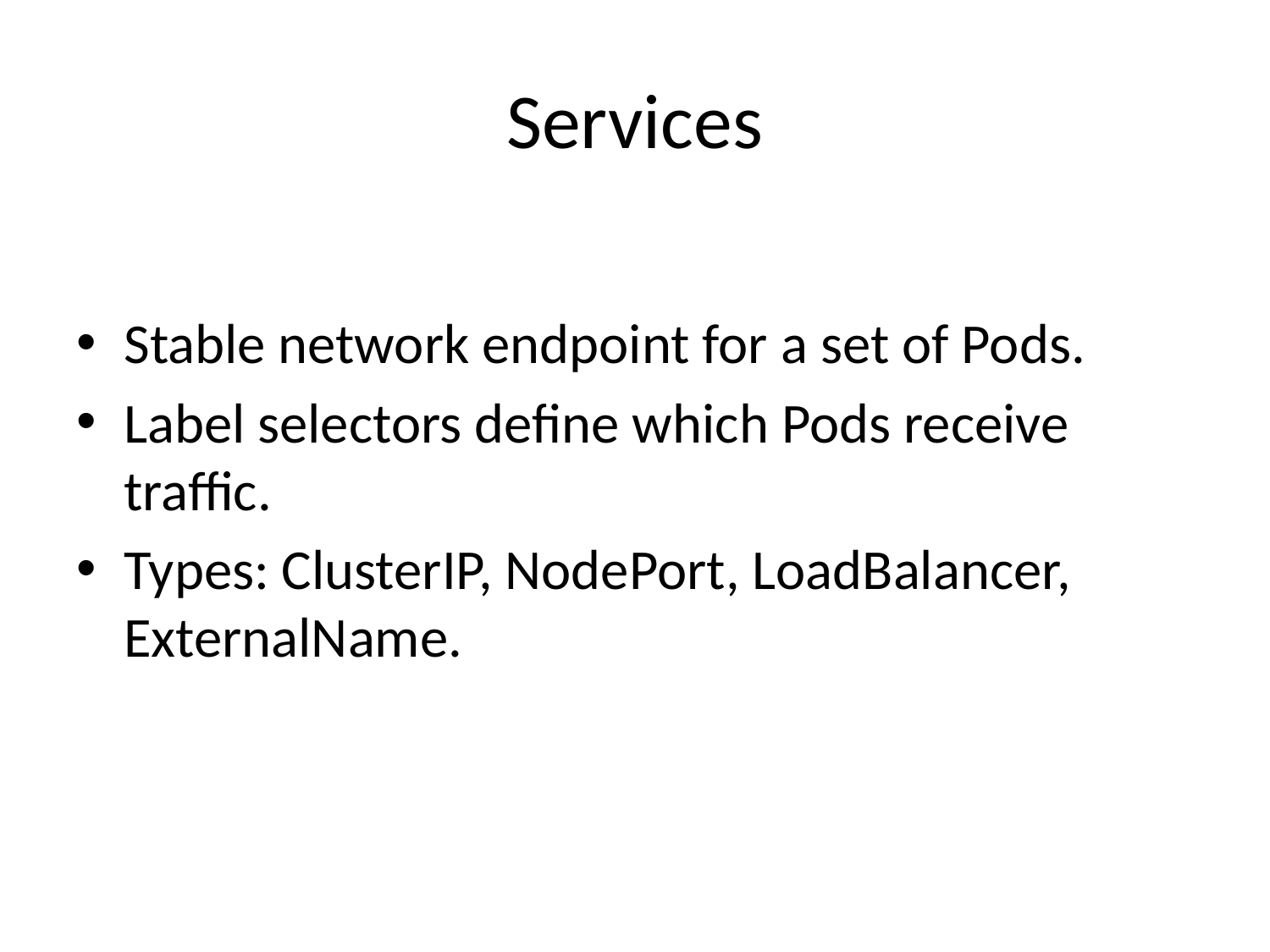

# Services

Stable network endpoint for a set of Pods.
Label selectors define which Pods receive traffic.
Types: ClusterIP, NodePort, LoadBalancer, ExternalName.